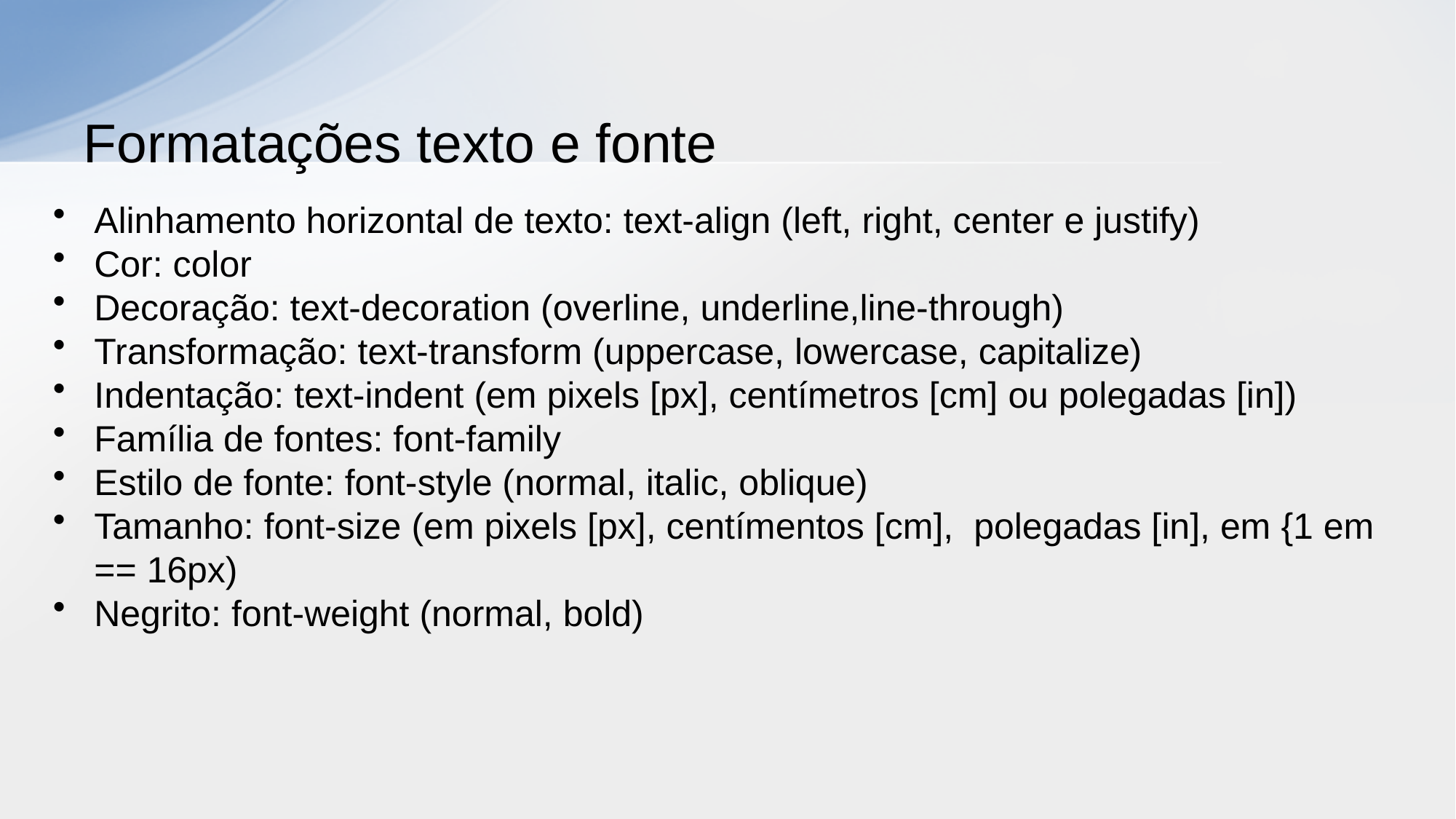

# Formatações texto e fonte
Alinhamento horizontal de texto: text-align (left, right, center e justify)
Cor: color
Decoração: text-decoration (overline, underline,line-through)
Transformação: text-transform (uppercase, lowercase, capitalize)
Indentação: text-indent (em pixels [px], centímetros [cm] ou polegadas [in])
Família de fontes: font-family
Estilo de fonte: font-style (normal, italic, oblique)
Tamanho: font-size (em pixels [px], centímentos [cm],  polegadas [in], em {1 em == 16px)
Negrito: font-weight (normal, bold)